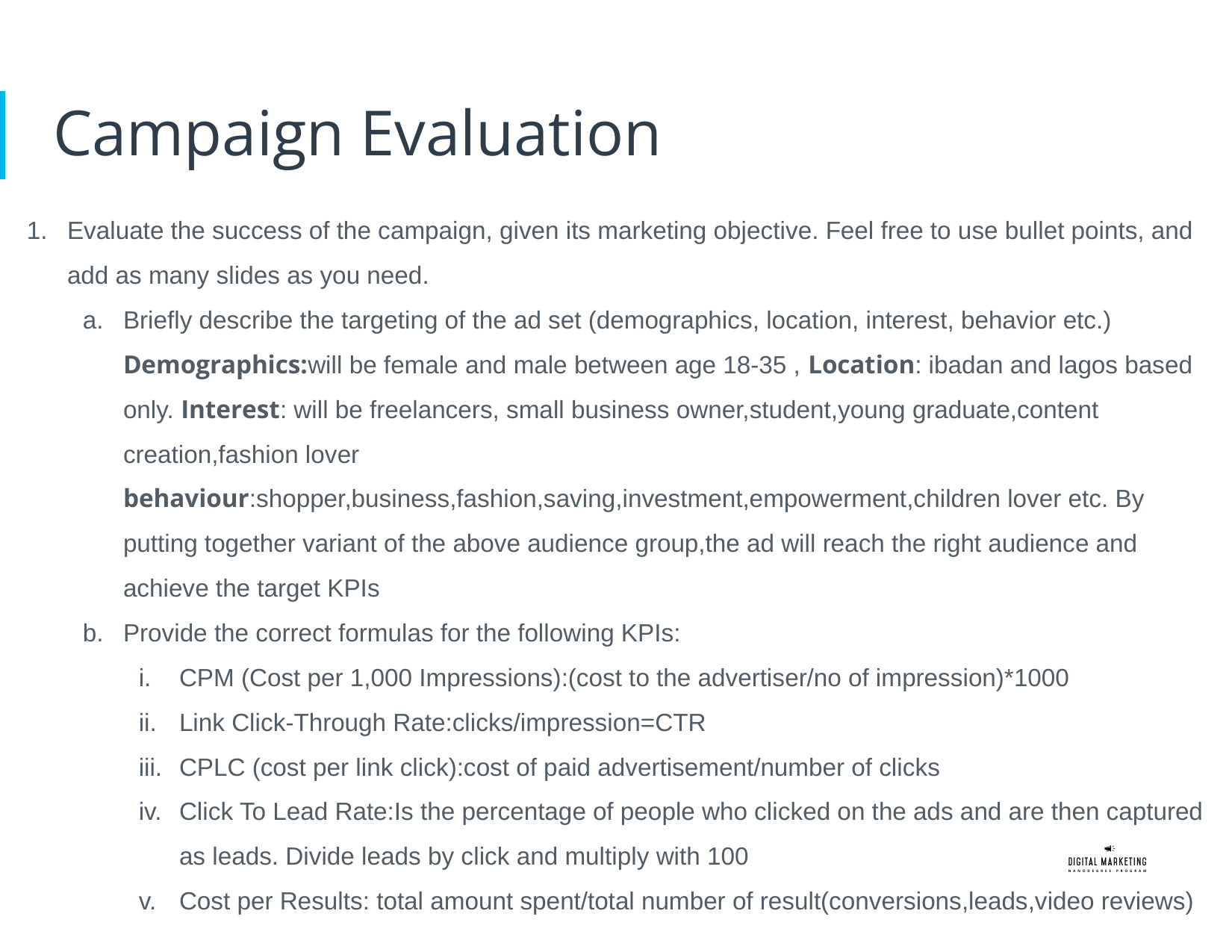

# Campaign Evaluation
Evaluate the success of the campaign, given its marketing objective. Feel free to use bullet points, and add as many slides as you need.
Briefly describe the targeting of the ad set (demographics, location, interest, behavior etc.) Demographics:will be female and male between age 18-35 , Location: ibadan and lagos based only. Interest: will be freelancers, small business owner,student,young graduate,content creation,fashion lover behaviour:shopper,business,fashion,saving,investment,empowerment,children lover etc. By putting together variant of the above audience group,the ad will reach the right audience and achieve the target KPIs
Provide the correct formulas for the following KPIs:
CPM (Cost per 1,000 Impressions):(cost to the advertiser/no of impression)*1000
Link Click-Through Rate:clicks/impression=CTR
CPLC (cost per link click):cost of paid advertisement/number of clicks
Click To Lead Rate:Is the percentage of people who clicked on the ads and are then captured as leads. Divide leads by click and multiply with 100
Cost per Results: total amount spent/total number of result(conversions,leads,video reviews)